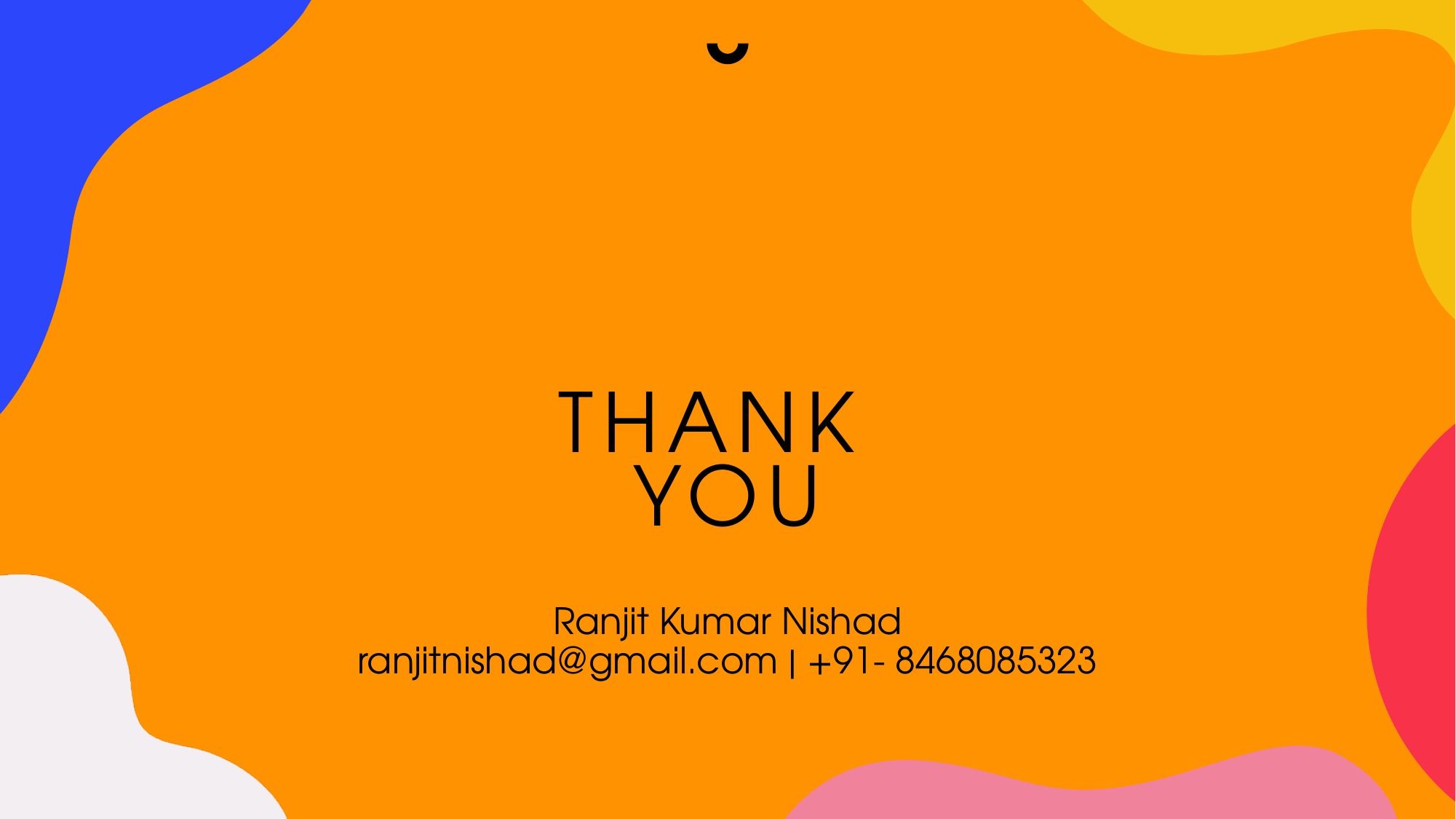

# Thank you
Ranjit Kumar Nishad
ranjitnishad@gmail.com | +91- 8468085323